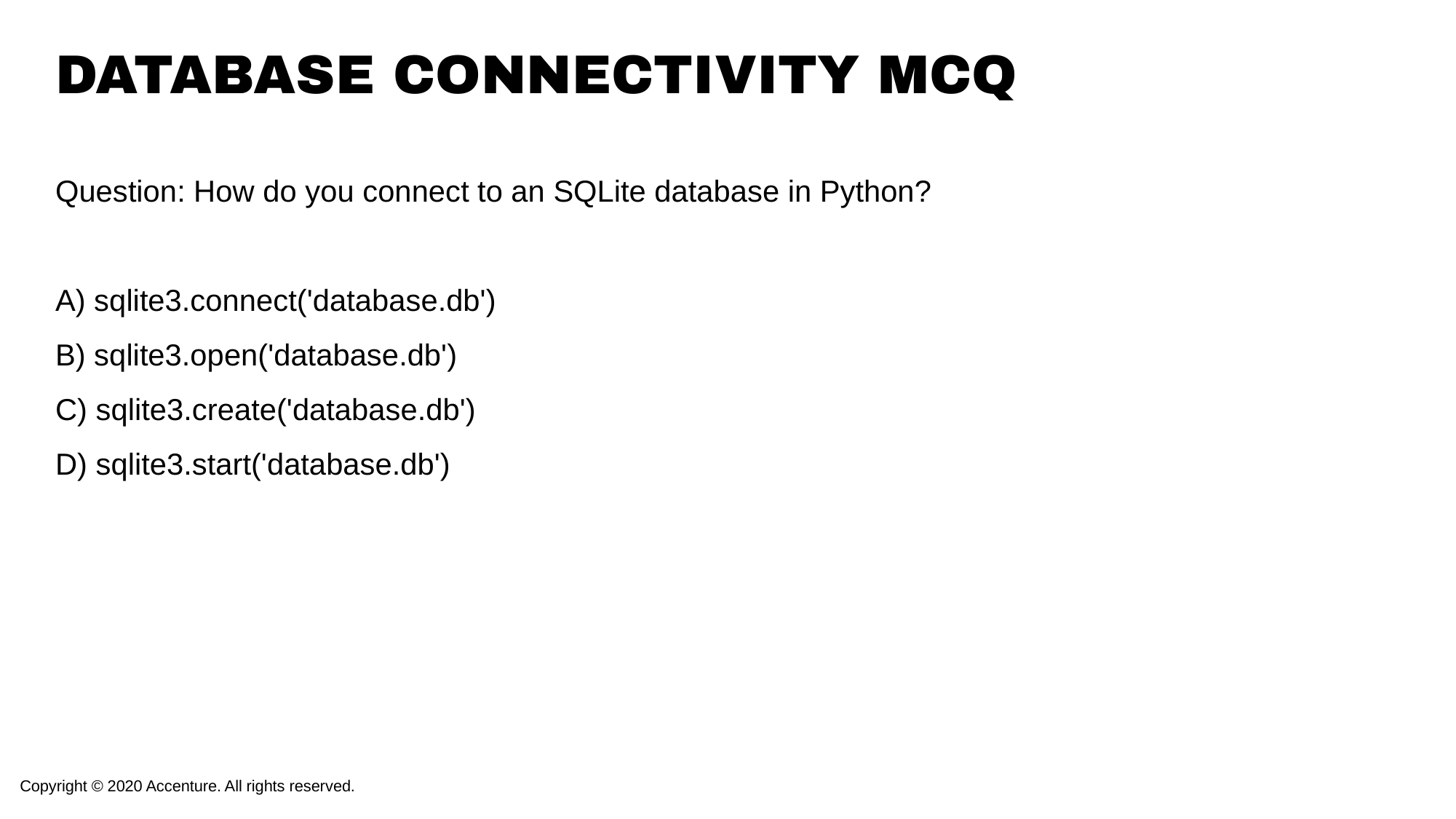

# Database connectivity mcq
Question: How do you connect to an SQLite database in Python?

A) sqlite3.connect('database.db')
B) sqlite3.open('database.db')
C) sqlite3.create('database.db')
D) sqlite3.start('database.db')